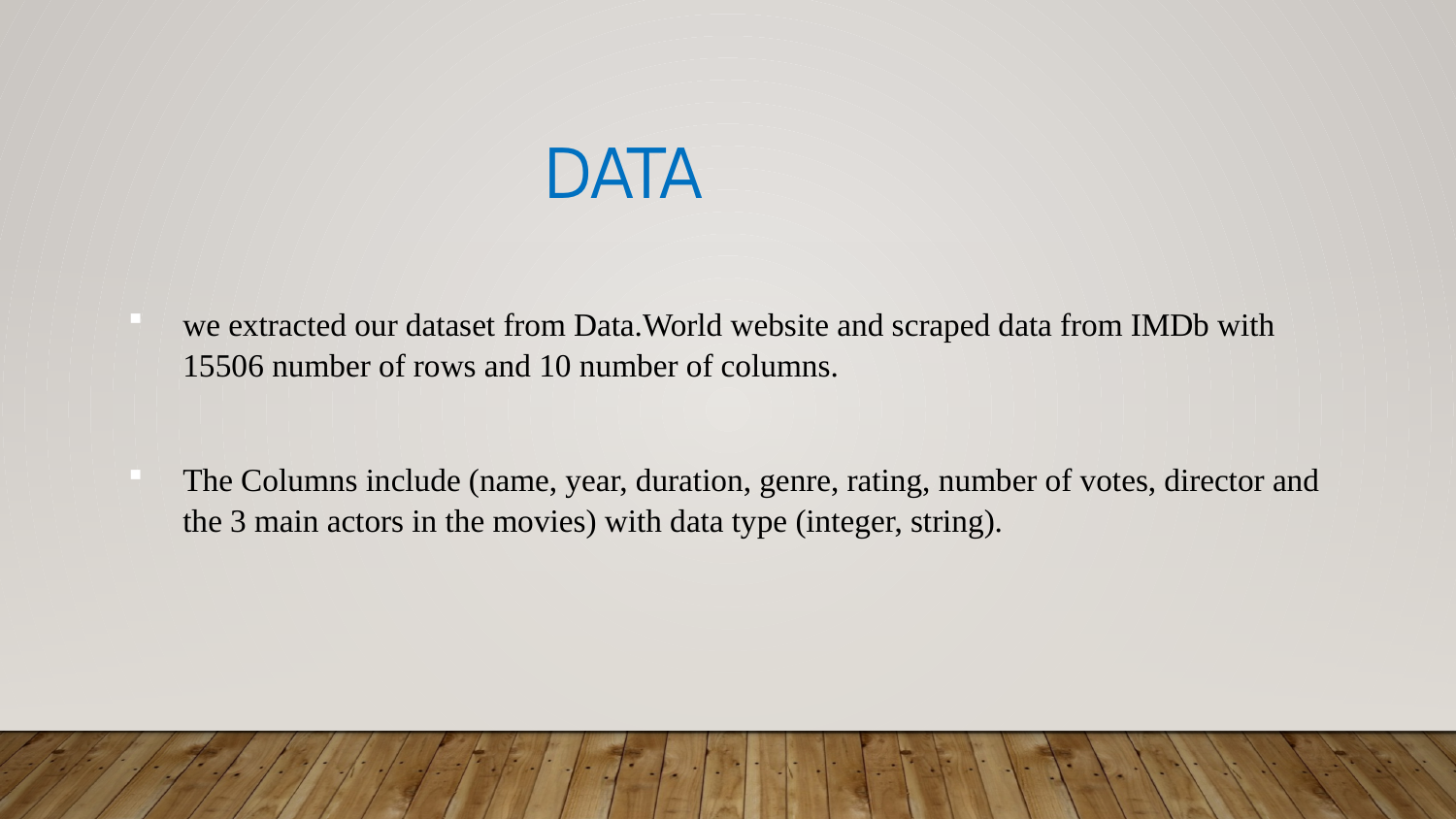

# Data
we extracted our dataset from Data.World website and scraped data from IMDb with 15506 number of rows and 10 number of columns.

The Columns include (name, year, duration, genre, rating, number of votes, director and the 3 main actors in the movies) with data type (integer, string).